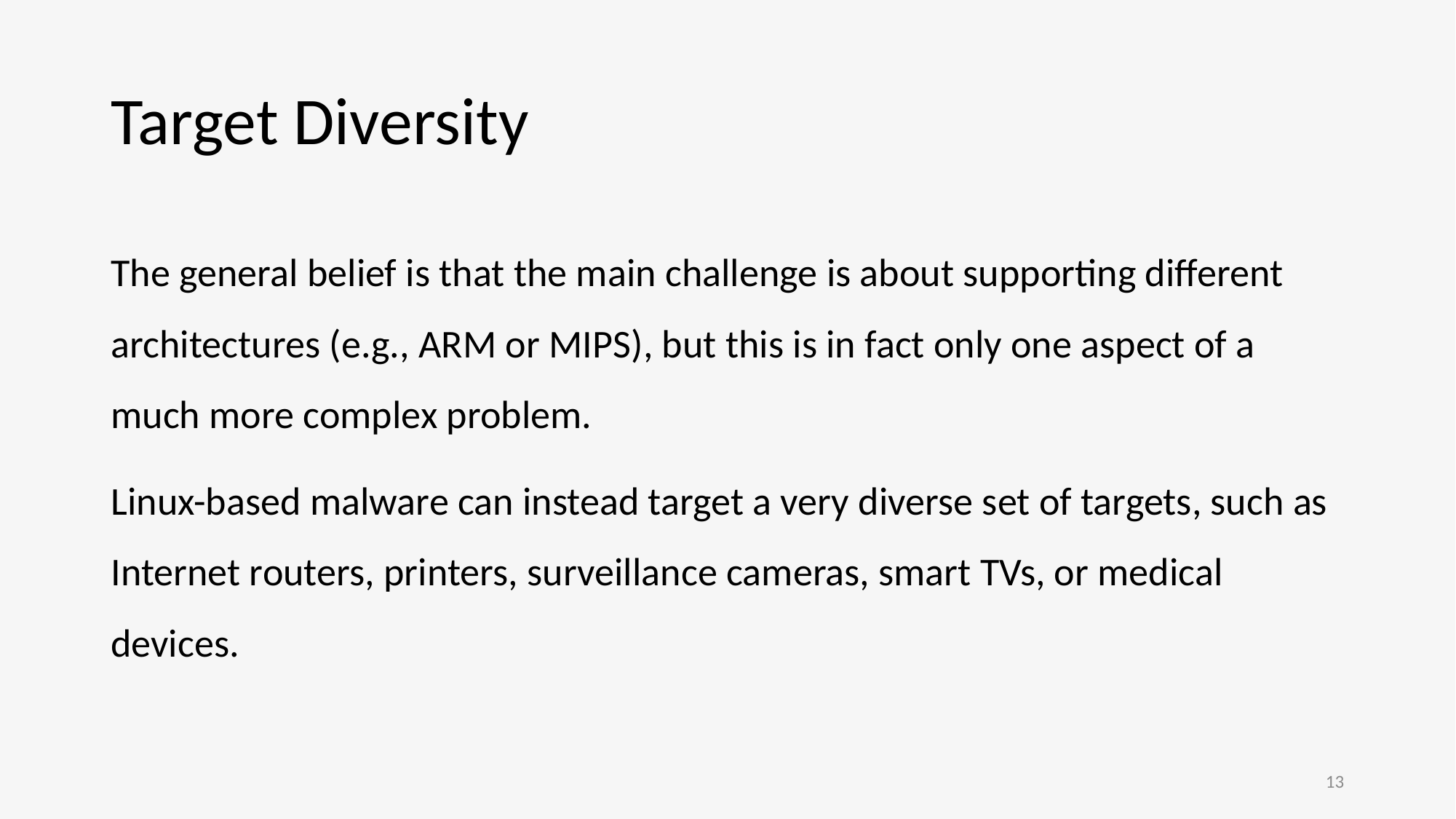

# Target Diversity
The general belief is that the main challenge is about supporting different architectures (e.g., ARM or MIPS), but this is in fact only one aspect of a much more complex problem.
Linux-based malware can instead target a very diverse set of targets, such as Internet routers, printers, surveillance cameras, smart TVs, or medical devices.
13